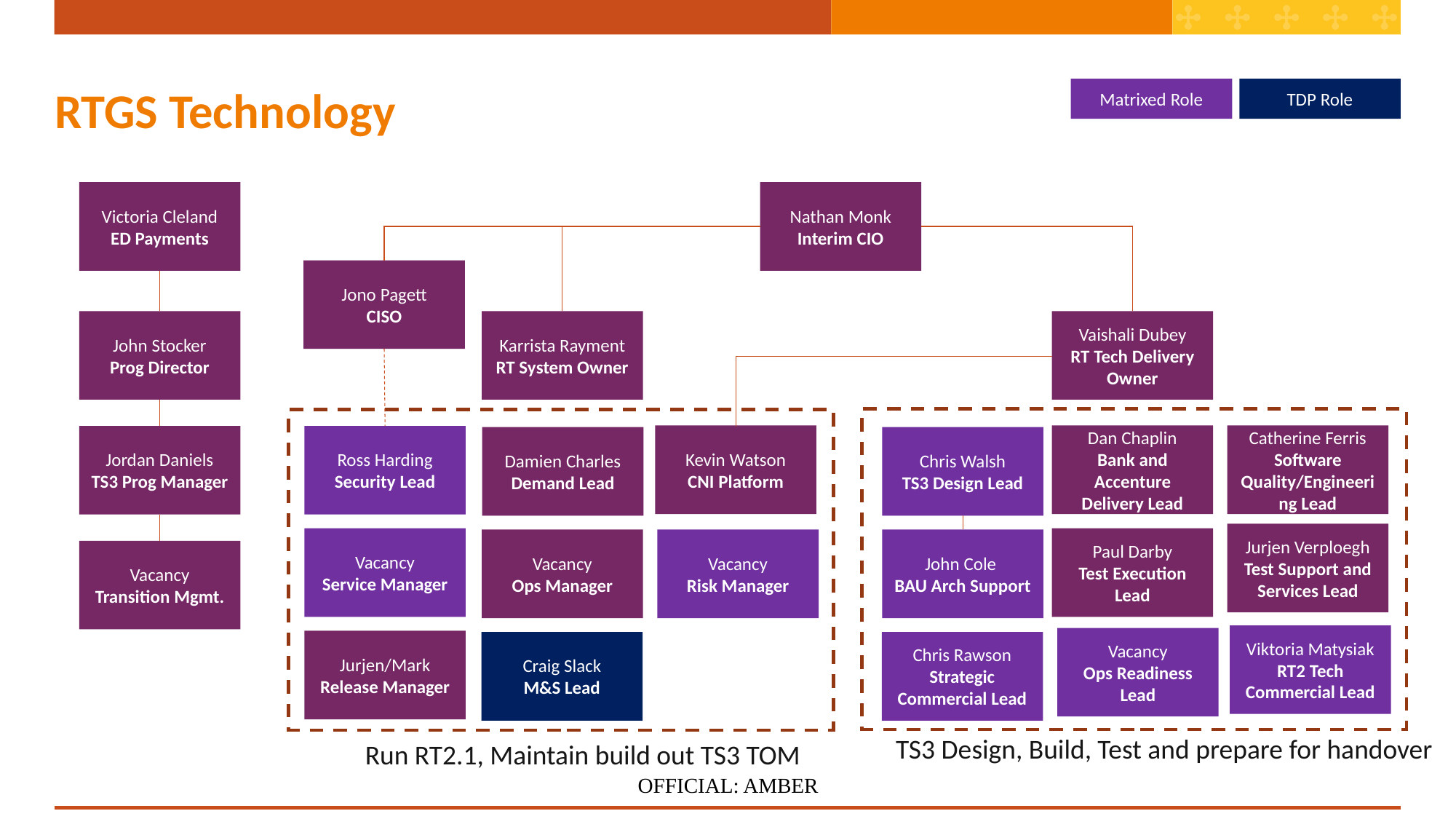

# RTGS Technology
Matrixed Role
TDP Role
Victoria Cleland
ED Payments
Nathan Monk
Interim CIO
Jono Pagett
CISO
Karrista Rayment
RT System Owner
Vaishali Dubey
RT Tech Delivery Owner
John Stocker
Prog Director

Kevin Watson
CNI Platform
Catherine Ferris
Software Quality/Engineering Lead
Dan Chaplin
Bank and Accenture Delivery Lead
Jordan Daniels
TS3 Prog Manager
Ross Harding
Security Lead
Damien Charles
Demand Lead
Chris Walsh
TS3 Design Lead
Jurjen Verploegh
Test Support and Services Lead
Paul Darby
Test Execution Lead
Vacancy
Service Manager
Vacancy
Risk Manager
John Cole
BAU Arch Support
Vacancy
Ops Manager
Vacancy
Transition Mgmt.
Viktoria Matysiak
RT2 Tech Commercial Lead
Vacancy
Ops Readiness Lead
Jurjen/Mark
Release Manager
Craig Slack
M&S Lead
Chris Rawson
Strategic Commercial Lead
TS3 Design, Build, Test and prepare for handover
Run RT2.1, Maintain build out TS3 TOM
OFFICIAL: AMBER